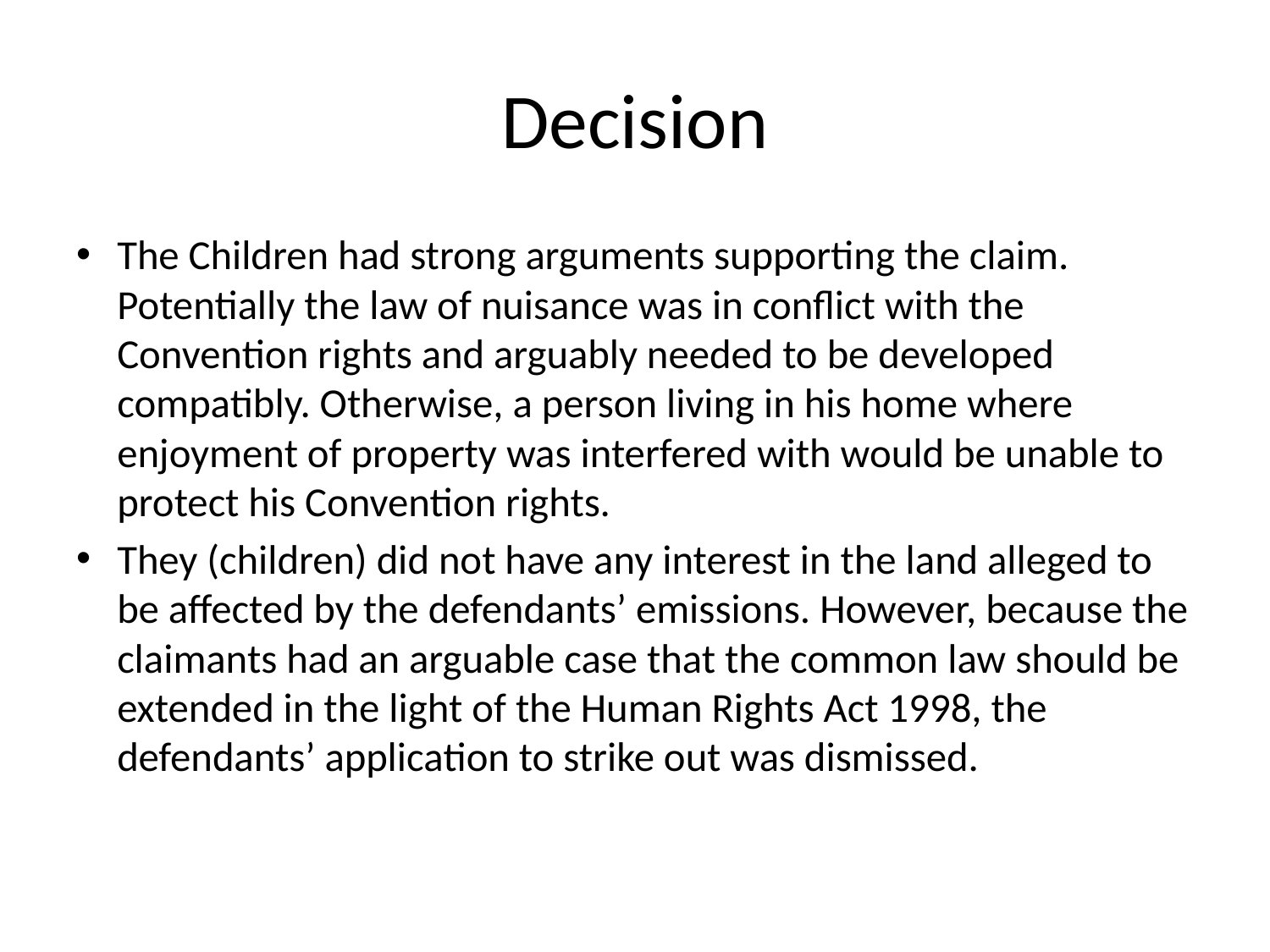

# Decision
The Children had strong arguments supporting the claim. Potentially the law of nuisance was in conflict with the Convention rights and arguably needed to be developed compatibly. Otherwise, a person living in his home where enjoyment of property was interfered with would be unable to protect his Convention rights.
They (children) did not have any interest in the land alleged to be affected by the defendants’ emissions. However, because the claimants had an arguable case that the common law should be extended in the light of the Human Rights Act 1998, the defendants’ application to strike out was dismissed.